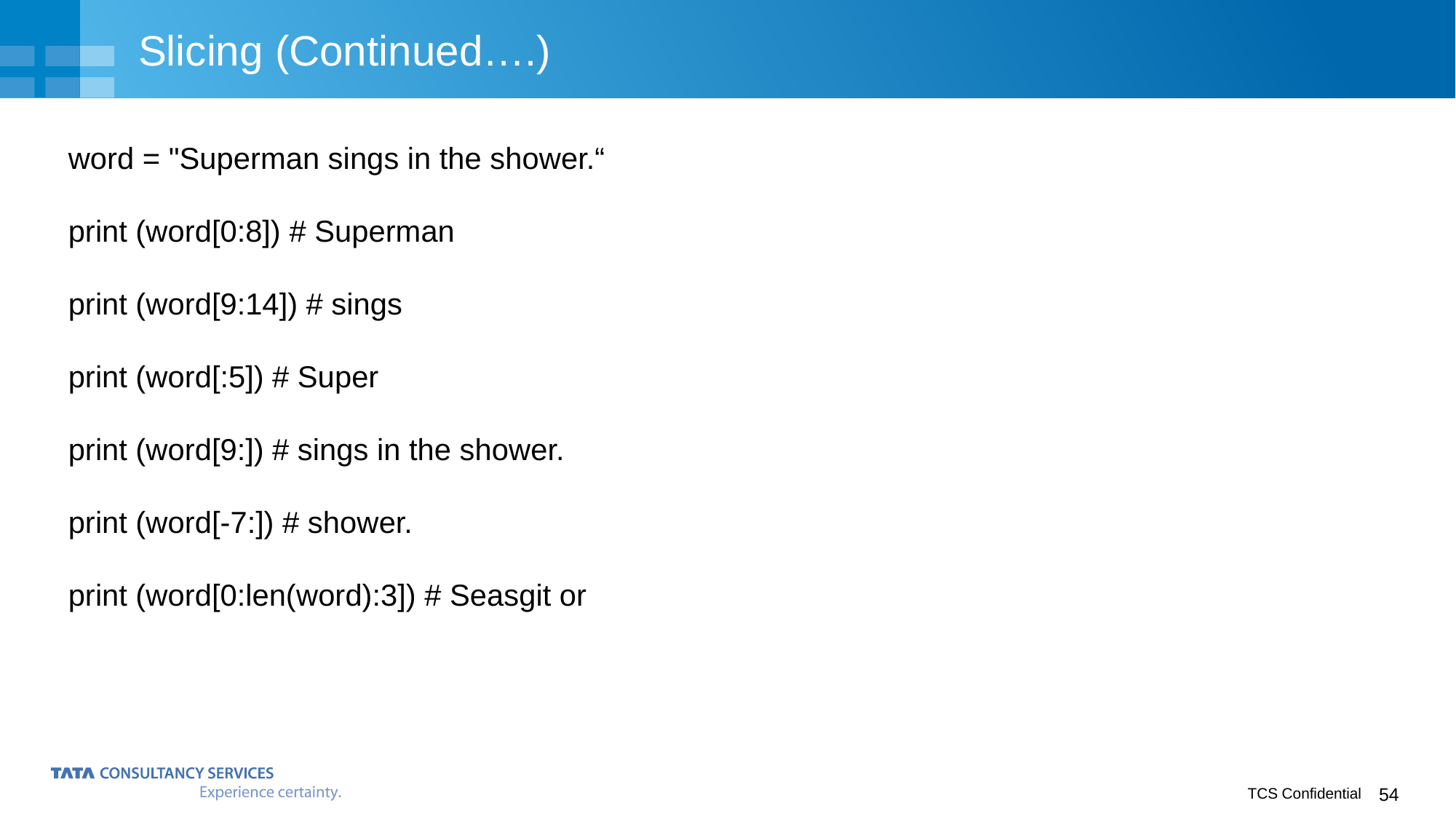

# Slicing (Continued….)
word = "Superman sings in the shower.“

print (word[0:8]) # Superman

print (word[9:14]) # sings

print (word[:5]) # Super

print (word[9:]) # sings in the shower.

print (word[-7:]) # shower.

print (word[0:len(word):3]) # Seasgit or